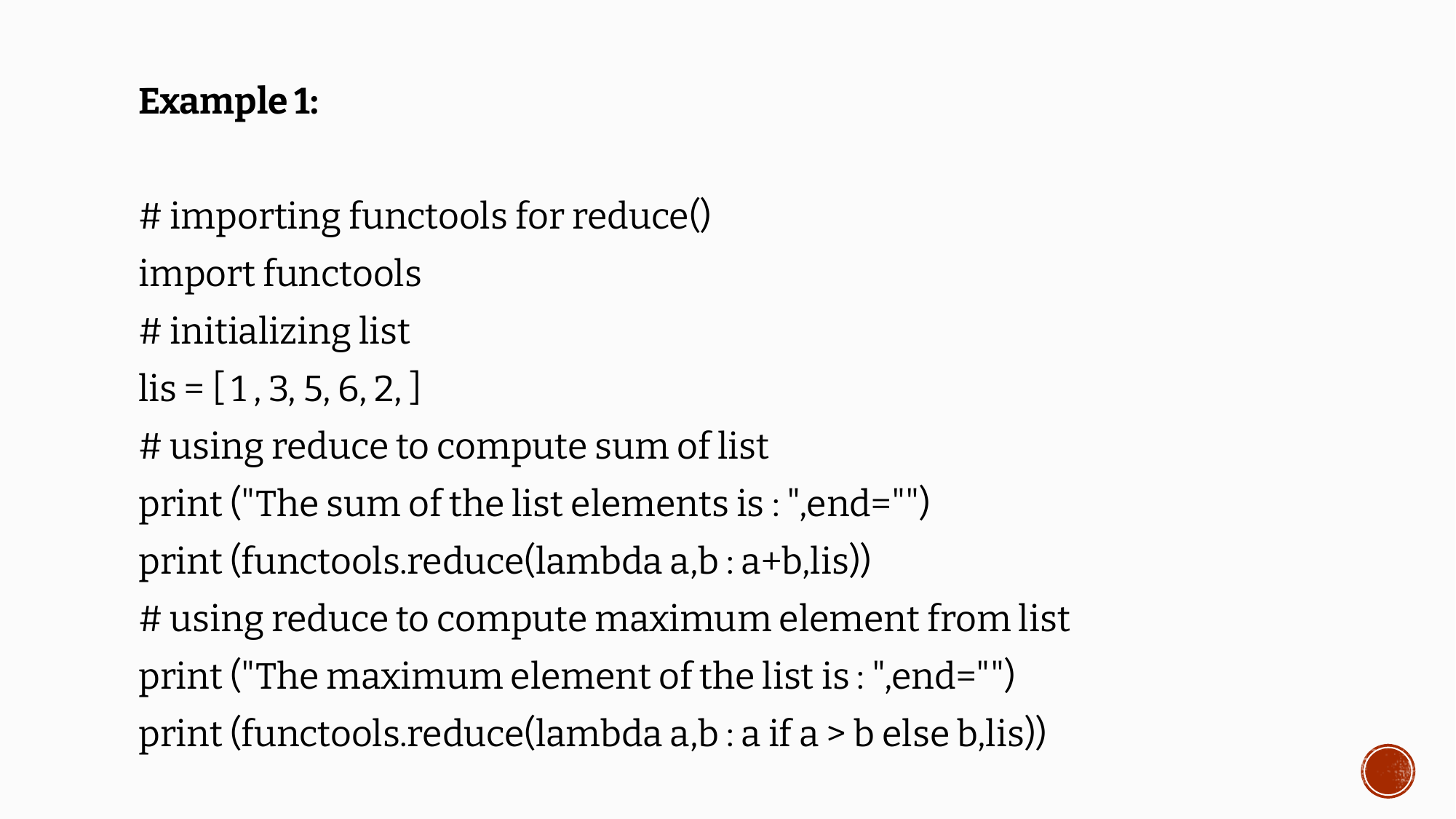

Example 1:

# importing functools for reduce()
import functools
# initializing list
lis = [ 1 , 3, 5, 6, 2, ]
# using reduce to compute sum of list
print ("The sum of the list elements is : ",end="")
print (functools.reduce(lambda a,b : a+b,lis))
# using reduce to compute maximum element from list
print ("The maximum element of the list is : ",end="")
print (functools.reduce(lambda a,b : a if a > b else b,lis))